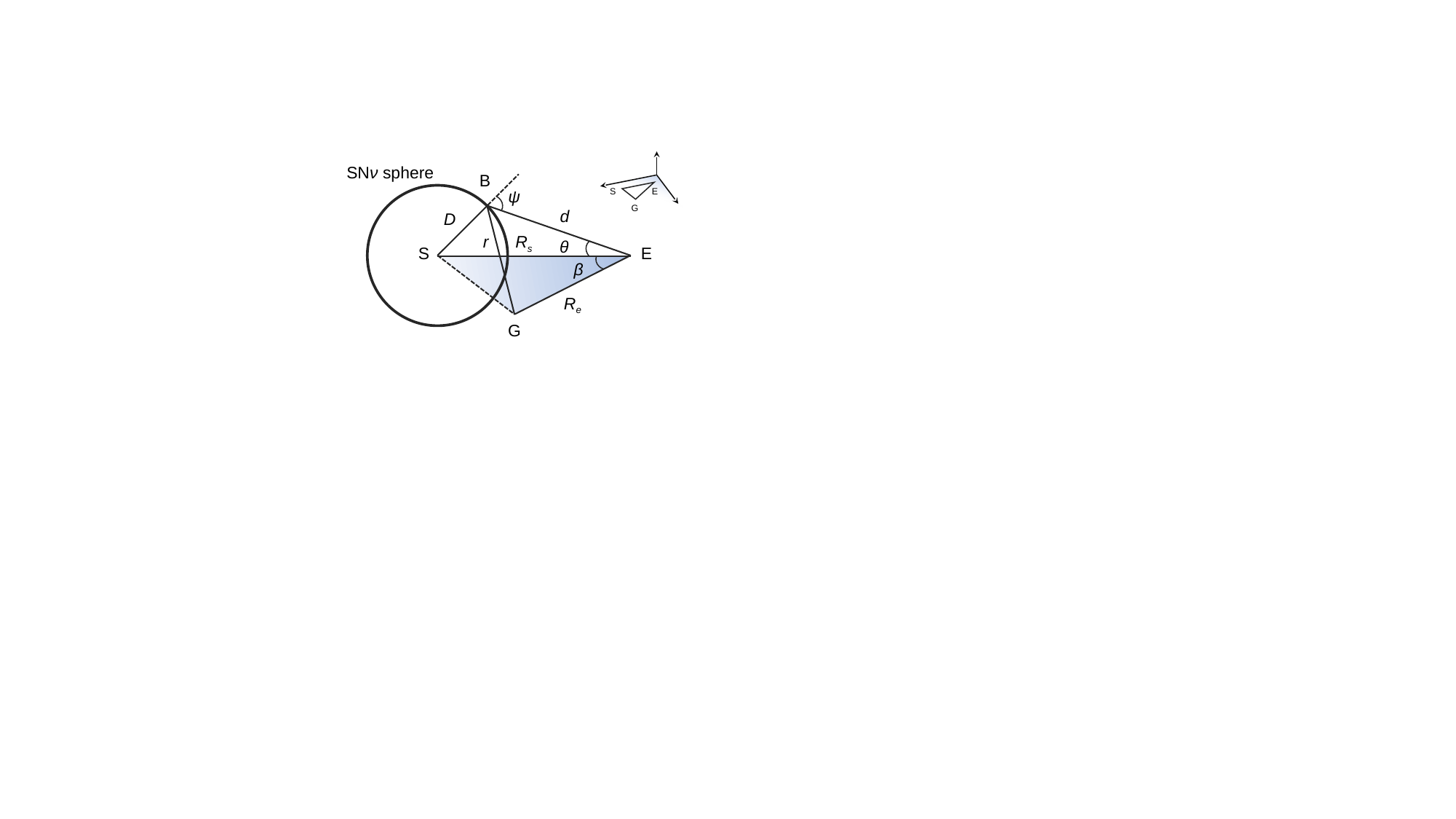

S
E

G
SNν sphere
B
ψ

d
D
Rs
r
θ
E
S

β

Re
G